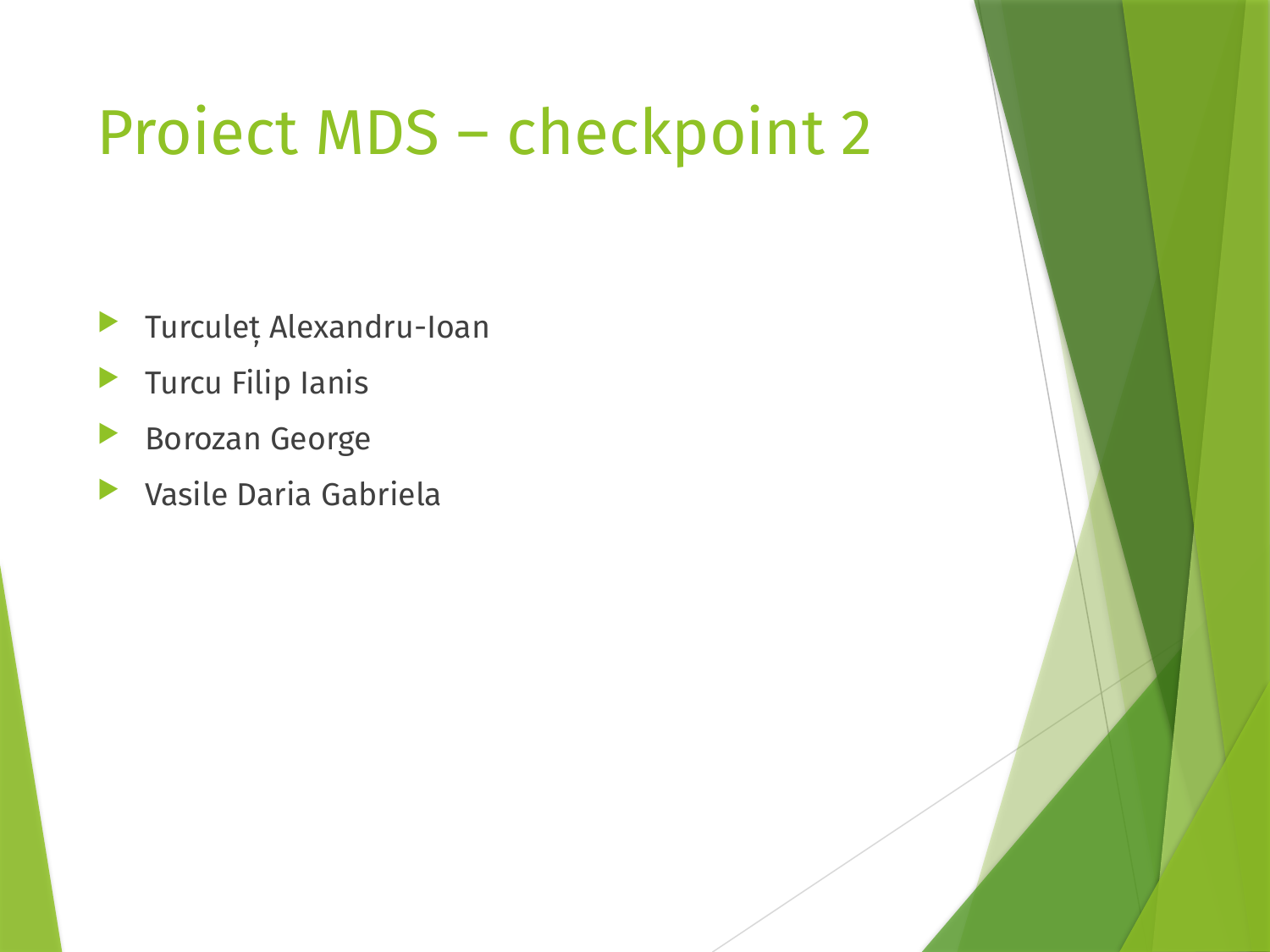

# Proiect MDS – checkpoint 2
Turculeț Alexandru-Ioan
Turcu Filip Ianis
Borozan George
Vasile Daria Gabriela